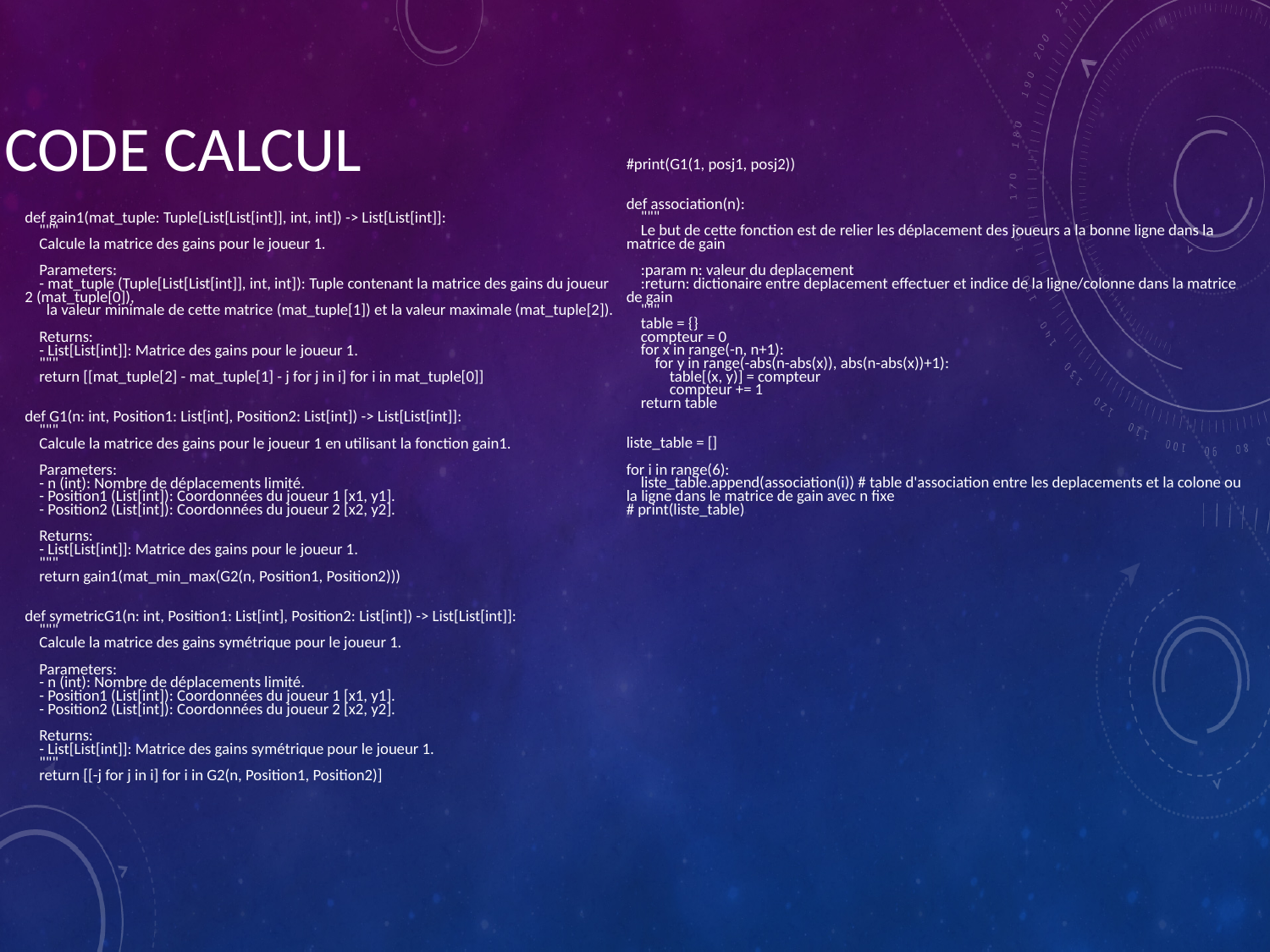

# Code calcul
#print(G1(1, posj1, posj2))

def association(n):
    """
    Le but de cette fonction est de relier les déplacement des joueurs a la bonne ligne dans la matrice de gain

    :param n: valeur du deplacement
    :return: dictionaire entre deplacement effectuer et indice de la ligne/colonne dans la matrice de gain
    """
    table = {}
    compteur = 0
    for x in range(-n, n+1):
        for y in range(-abs(n-abs(x)), abs(n-abs(x))+1):
            table[(x, y)] = compteur
            compteur += 1
    return table

liste_table = []

for i in range(6):
    liste_table.append(association(i)) # table d'association entre les deplacements et la colone ou la ligne dans le matrice de gain avec n fixe
# print(liste_table)

def gain1(mat_tuple: Tuple[List[List[int]], int, int]) -> List[List[int]]:
    """
    Calcule la matrice des gains pour le joueur 1.

    Parameters:
    - mat_tuple (Tuple[List[List[int]], int, int]): Tuple contenant la matrice des gains du joueur 2 (mat_tuple[0]),
      la valeur minimale de cette matrice (mat_tuple[1]) et la valeur maximale (mat_tuple[2]).

    Returns:
    - List[List[int]]: Matrice des gains pour le joueur 1.
    """
    return [[mat_tuple[2] - mat_tuple[1] - j for j in i] for i in mat_tuple[0]]

def G1(n: int, Position1: List[int], Position2: List[int]) -> List[List[int]]:
    """
    Calcule la matrice des gains pour le joueur 1 en utilisant la fonction gain1.

    Parameters:
    - n (int): Nombre de déplacements limité.
    - Position1 (List[int]): Coordonnées du joueur 1 [x1, y1].
    - Position2 (List[int]): Coordonnées du joueur 2 [x2, y2].

    Returns:
    - List[List[int]]: Matrice des gains pour le joueur 1.
    """
    return gain1(mat_min_max(G2(n, Position1, Position2)))

def symetricG1(n: int, Position1: List[int], Position2: List[int]) -> List[List[int]]:
    """
    Calcule la matrice des gains symétrique pour le joueur 1.

    Parameters:
    - n (int): Nombre de déplacements limité.
    - Position1 (List[int]): Coordonnées du joueur 1 [x1, y1].
    - Position2 (List[int]): Coordonnées du joueur 2 [x2, y2].

    Returns:
    - List[List[int]]: Matrice des gains symétrique pour le joueur 1.
    """
    return [[-j for j in i] for i in G2(n, Position1, Position2)]

27